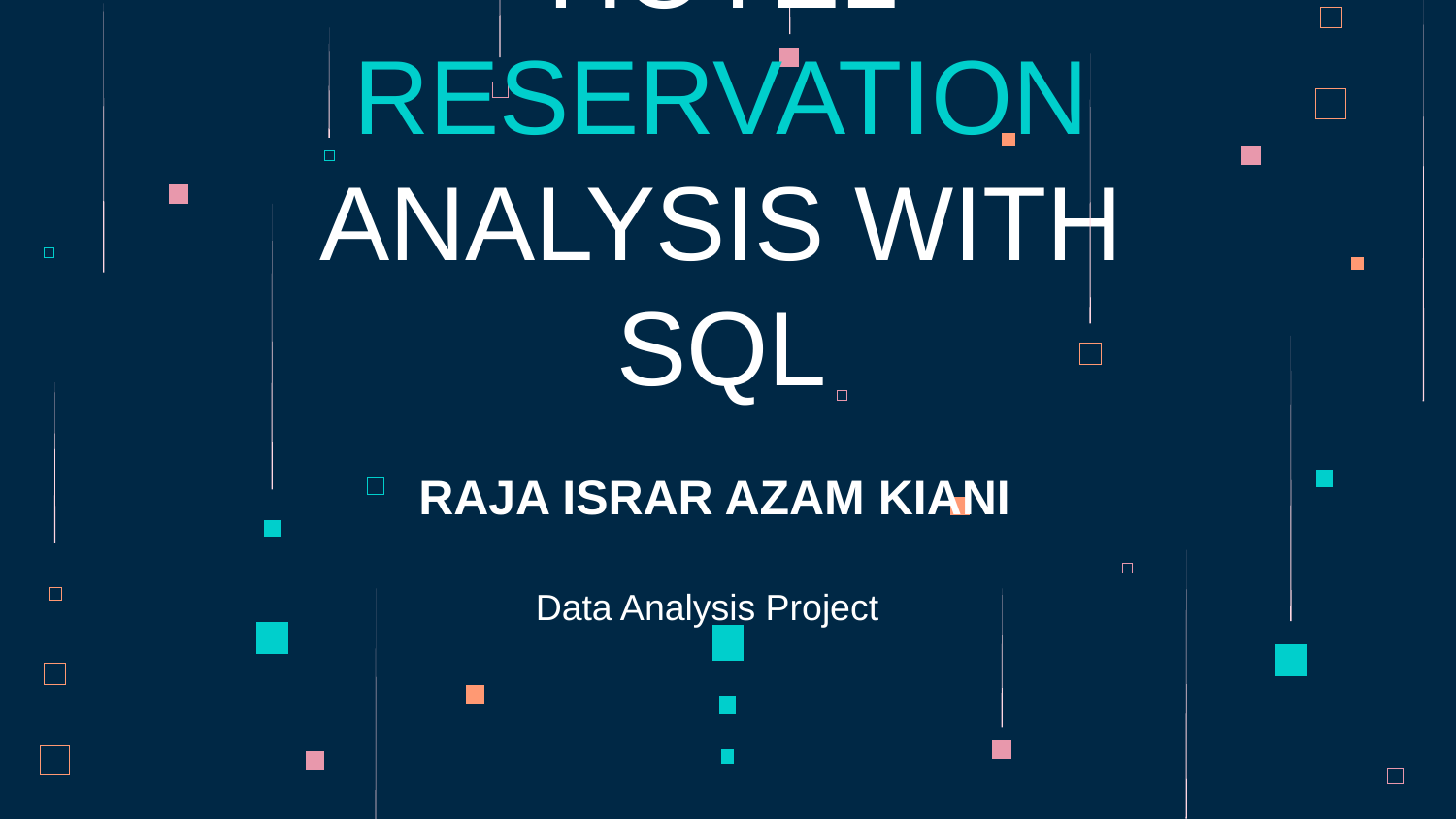

# HOTEL RESERVATION ANALYSIS WITH SQL

RAJA ISRAR AZAM KIANI

Data Analysis Project